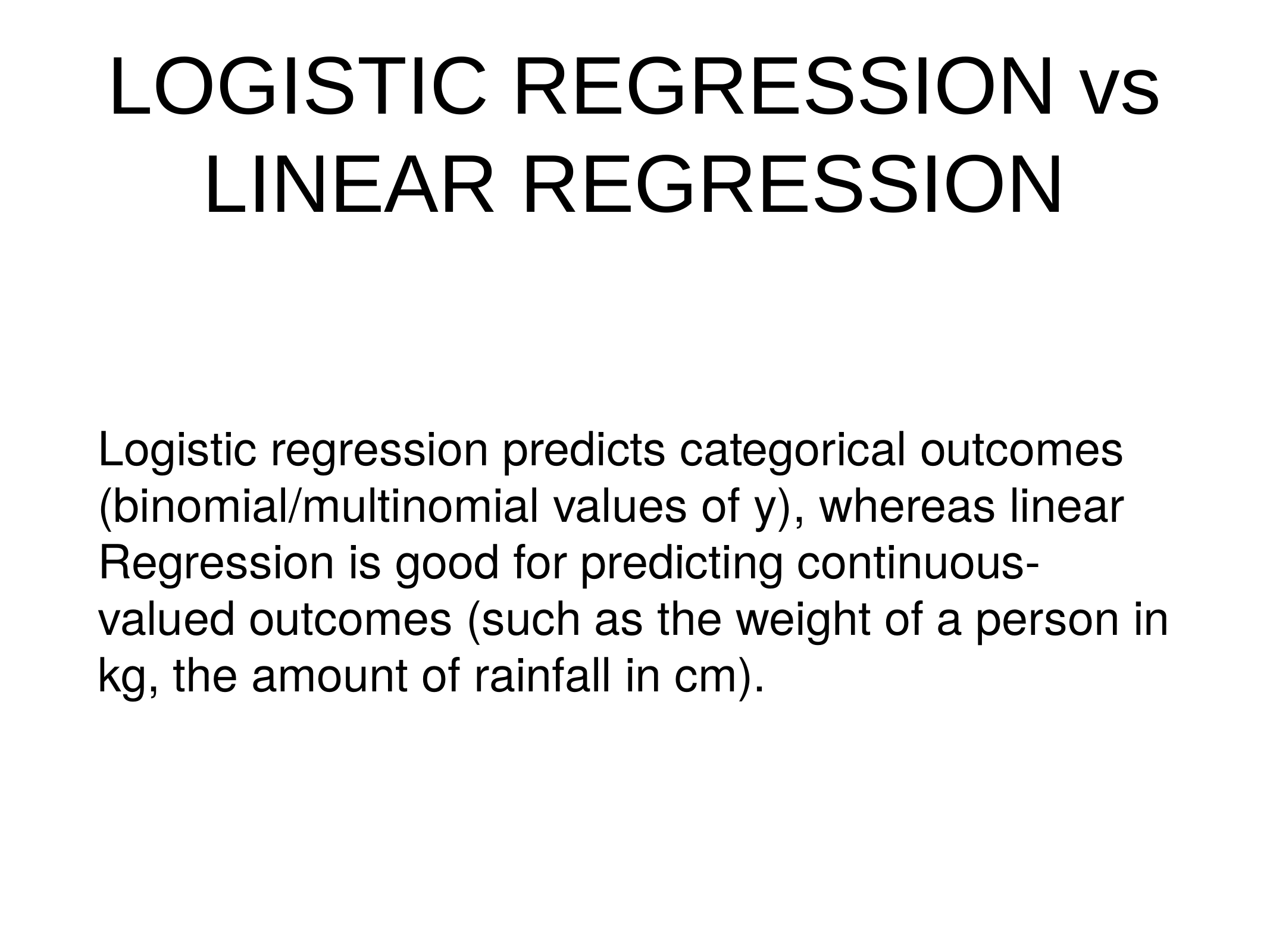

# LOGISTIC REGRESSION vs LINEAR REGRESSION
Logistic regression predicts categorical outcomes (binomial/multinomial values of y), whereas linear Regression is good for predicting continuous-valued outcomes (such as the weight of a person in kg, the amount of rainfall in cm).